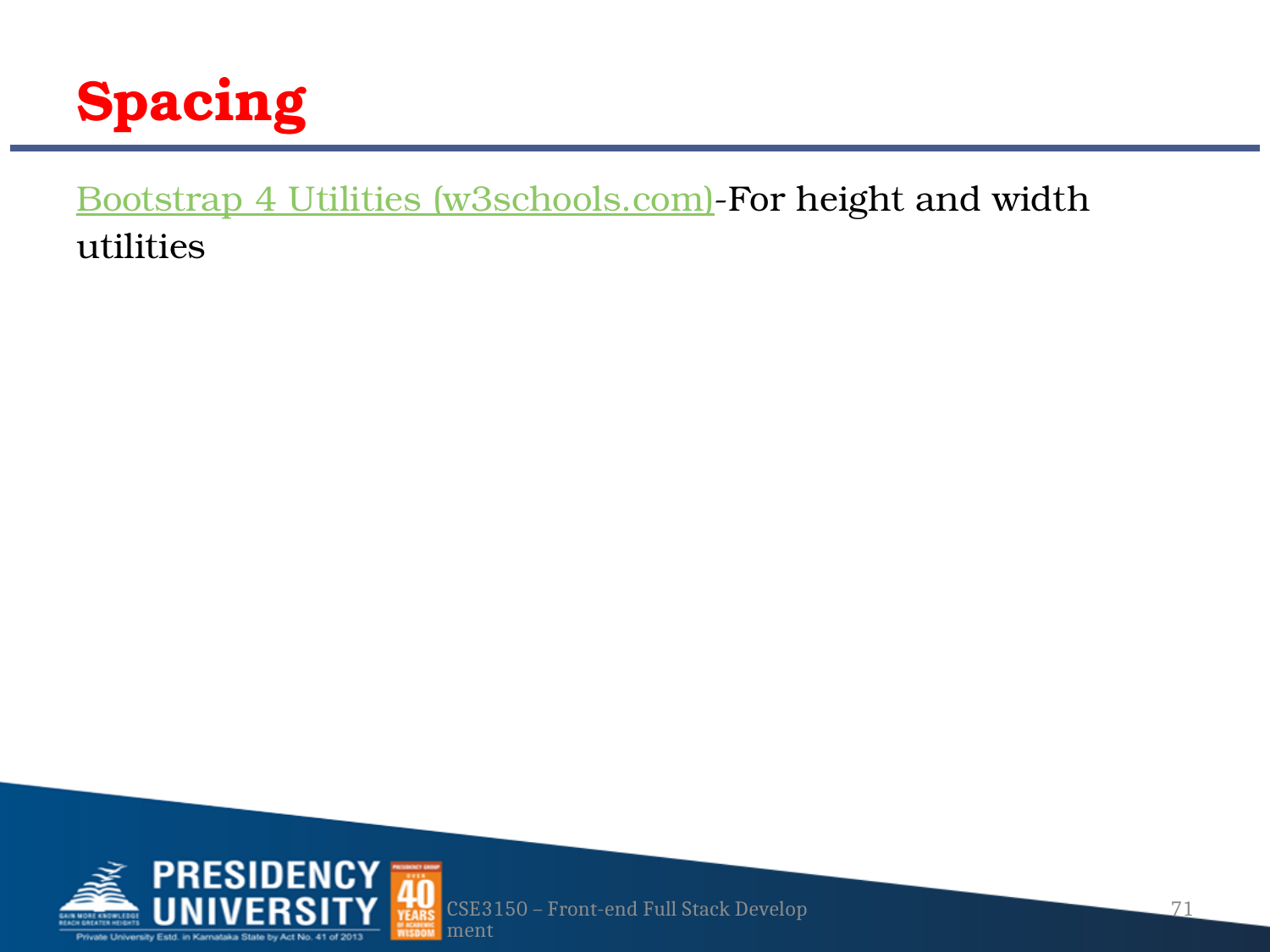

# Spacing
Bootstrap 4 Utilities (w3schools.com)-For height and width utilities
CSE3150 – Front-end Full Stack Development
71